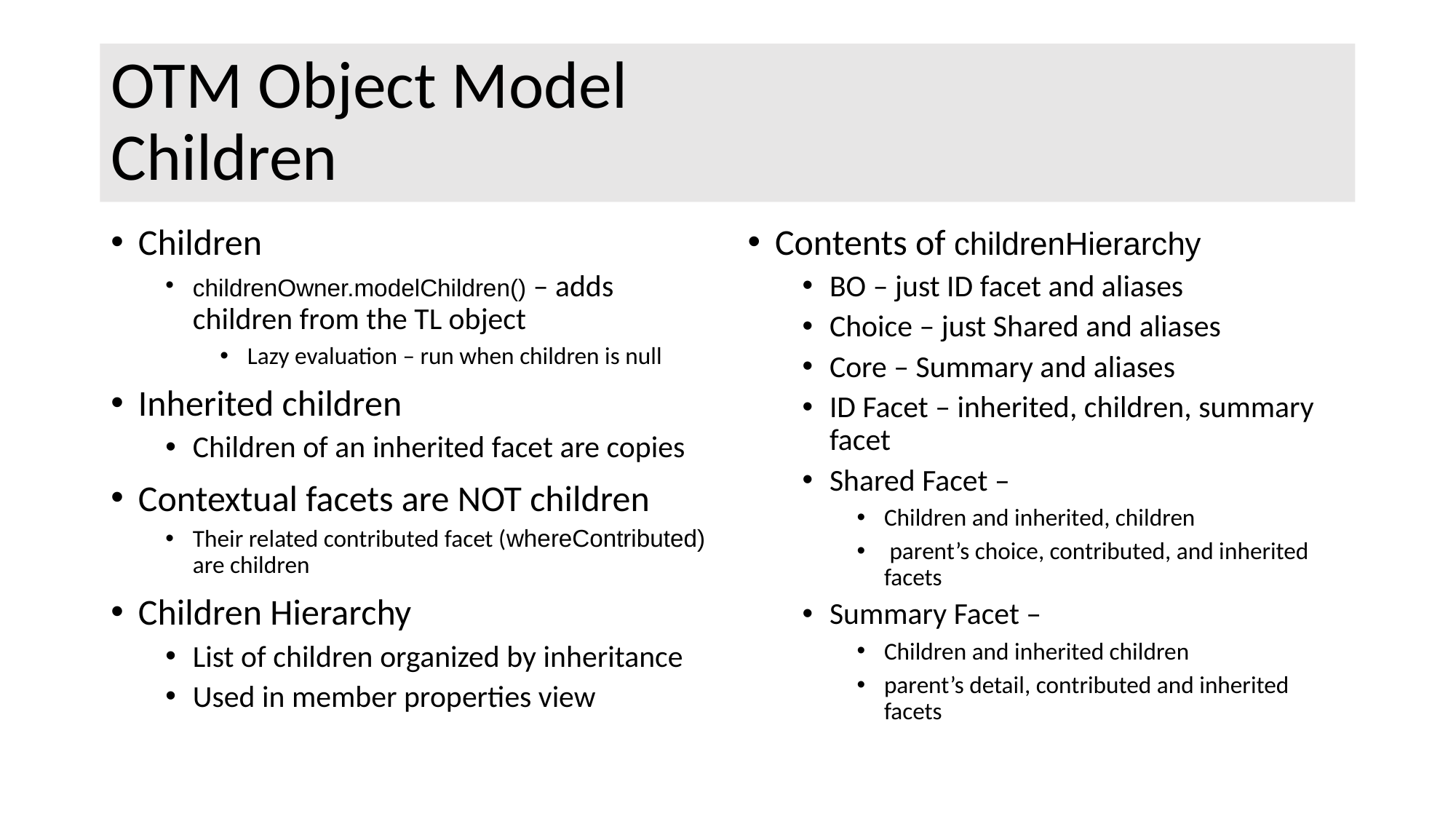

# OTM Object Model Children
Children
childrenOwner.modelChildren() – adds children from the TL object
Lazy evaluation – run when children is null
Inherited children
Children of an inherited facet are copies
Contextual facets are NOT children
Their related contributed facet (whereContributed) are children
Children Hierarchy
List of children organized by inheritance
Used in member properties view

Contents of childrenHierarchy
BO – just ID facet and aliases
Choice – just Shared and aliases
Core – Summary and aliases
ID Facet – inherited, children, summary facet
Shared Facet –
Children and inherited, children
 parent’s choice, contributed, and inherited facets
Summary Facet –
Children and inherited children
parent’s detail, contributed and inherited facets